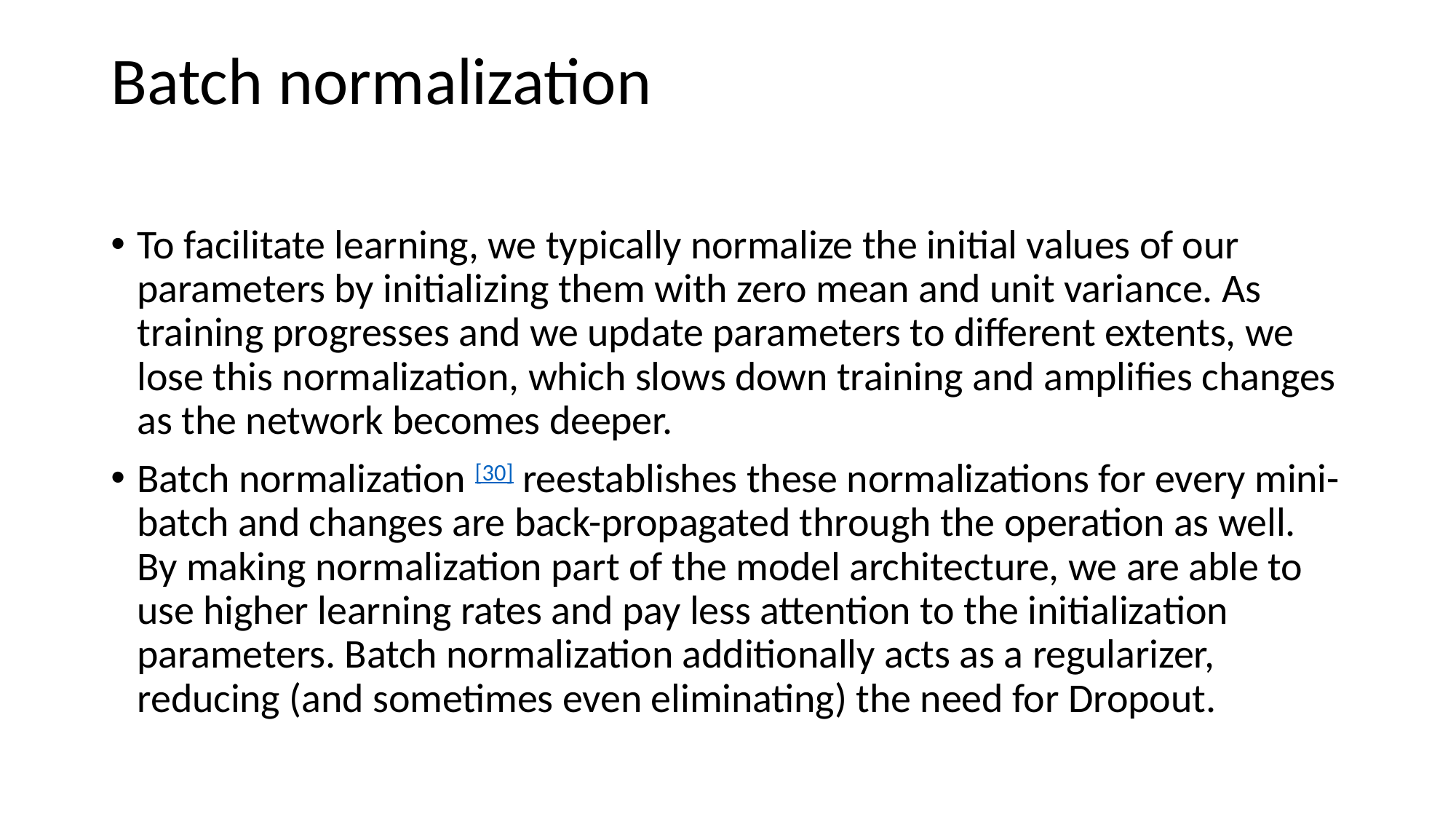

# Batch normalization
To facilitate learning, we typically normalize the initial values of our parameters by initializing them with zero mean and unit variance. As training progresses and we update parameters to different extents, we lose this normalization, which slows down training and amplifies changes as the network becomes deeper.
Batch normalization [30] reestablishes these normalizations for every mini-batch and changes are back-propagated through the operation as well. By making normalization part of the model architecture, we are able to use higher learning rates and pay less attention to the initialization parameters. Batch normalization additionally acts as a regularizer, reducing (and sometimes even eliminating) the need for Dropout.